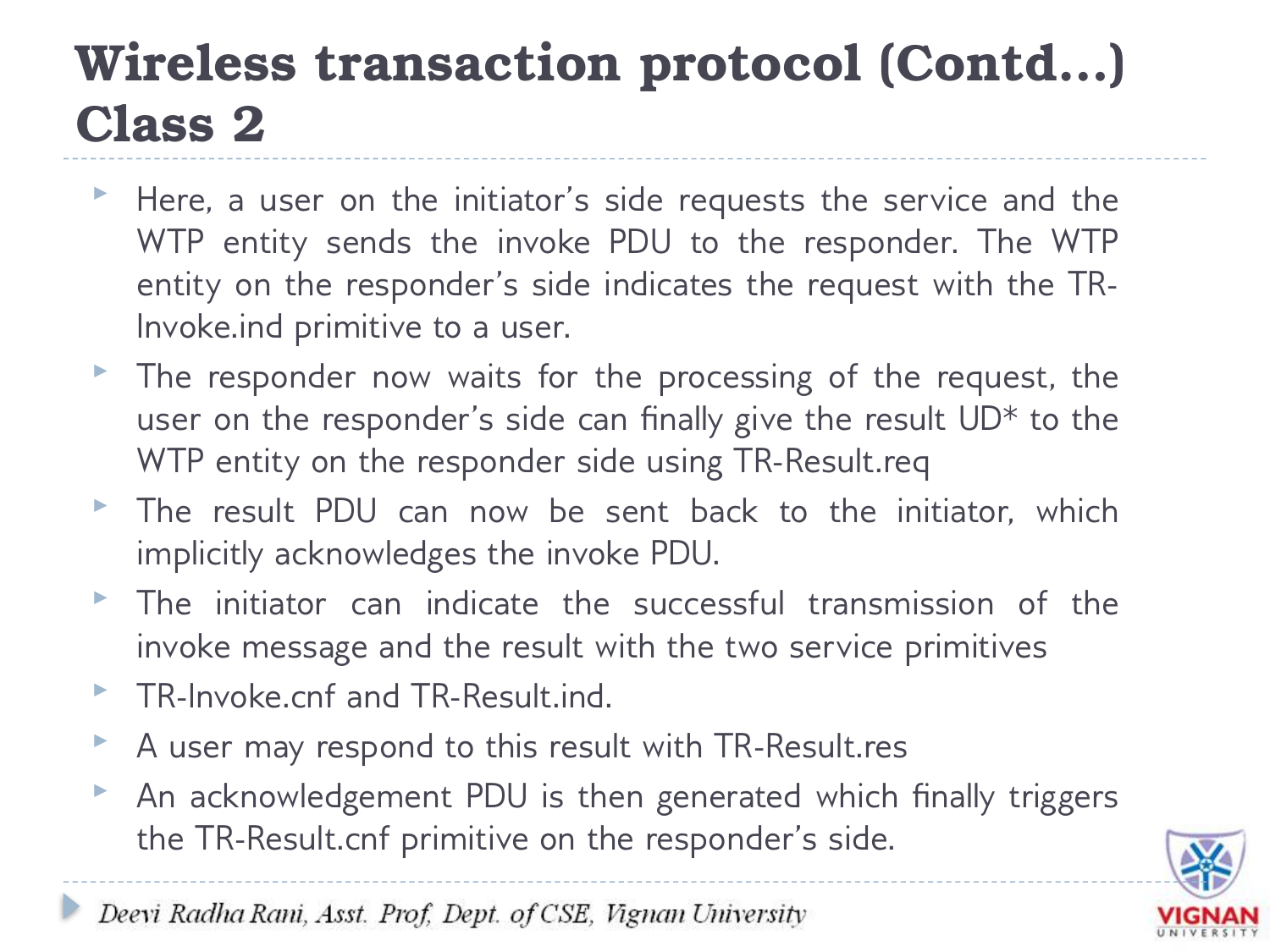

# Wireless transaction protocol (Contd…) Class 2
Here, a user on the initiator’s side requests the service and the WTP entity sends the invoke PDU to the responder. The WTP entity on the responder’s side indicates the request with the TR-Invoke.ind primitive to a user.
The responder now waits for the processing of the request, the user on the responder’s side can finally give the result UD* to the WTP entity on the responder side using TR-Result.req
The result PDU can now be sent back to the initiator, which implicitly acknowledges the invoke PDU.
The initiator can indicate the successful transmission of the invoke message and the result with the two service primitives
TR-Invoke.cnf and TR-Result.ind.
A user may respond to this result with TR-Result.res
An acknowledgement PDU is then generated which finally triggers the TR-Result.cnf primitive on the responder’s side.